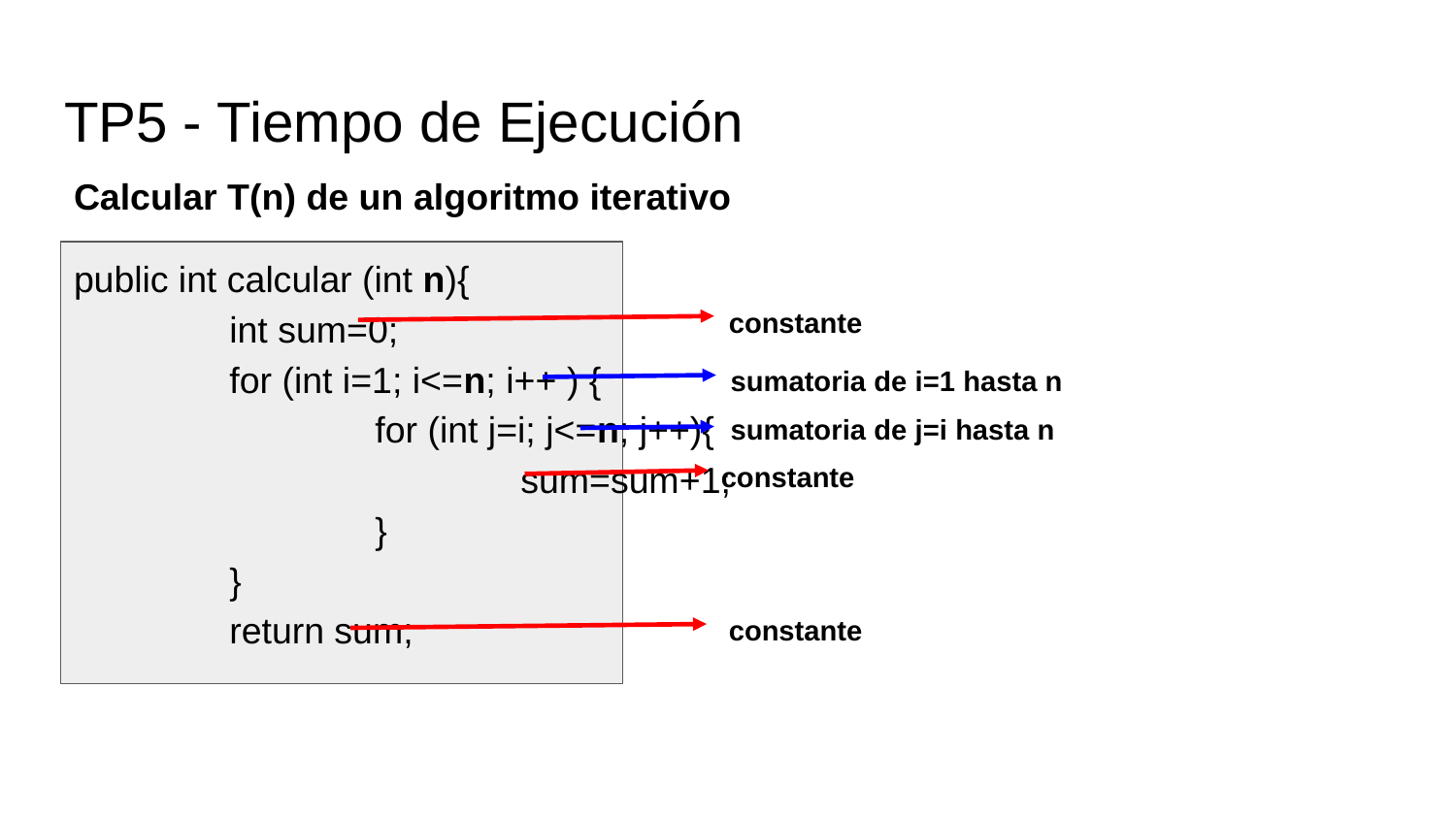

# TP5 - Tiempo de Ejecución
Calcular T(n) de un algoritmo iterativo
public int calcular (int n){
   	 int sum=0;
   	 for (int i=1; i<=n; i++ ) {
   		 for (int j=i; j<=n; j++){
   			 sum=sum+1;
   		 }
   	 }
   	 return sum;

constante
sumatoria de i=1 hasta n
sumatoria de j=i hasta n
constante
constante